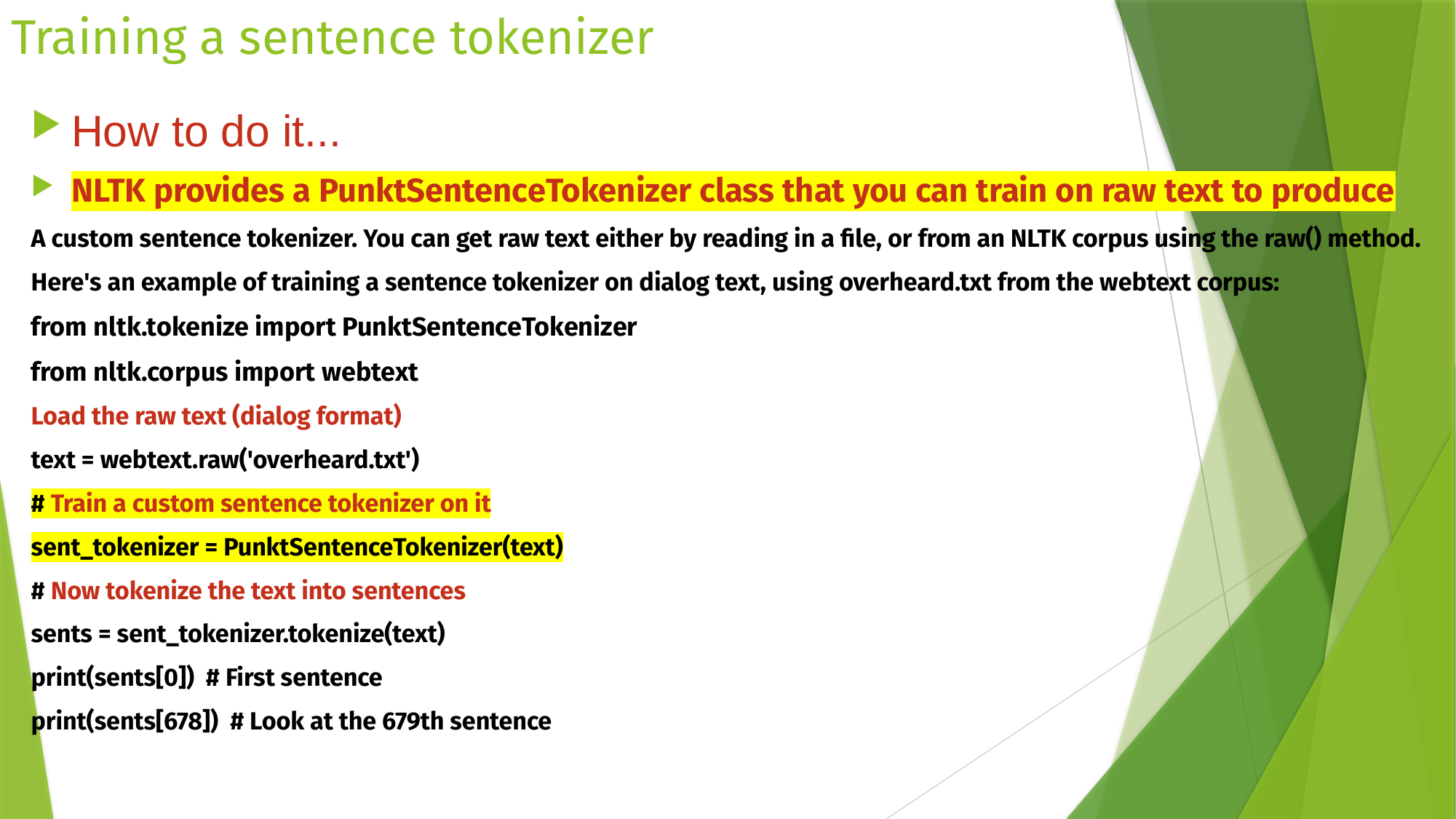

# Training a sentence tokenizer
How to do it...
NLTK provides a PunktSentenceTokenizer class that you can train on raw text to produce
A custom sentence tokenizer. You can get raw text either by reading in a file, or from an NLTK corpus using the raw() method.
Here's an example of training a sentence tokenizer on dialog text, using overheard.txt from the webtext corpus:
from nltk.tokenize import PunktSentenceTokenizer
from nltk.corpus import webtext
Load the raw text (dialog format)
text = webtext.raw('overheard.txt')
# Train a custom sentence tokenizer on it
sent_tokenizer = PunktSentenceTokenizer(text)
# Now tokenize the text into sentences
sents = sent_tokenizer.tokenize(text)
print(sents[0])  # First sentence
print(sents[678])  # Look at the 679th sentence